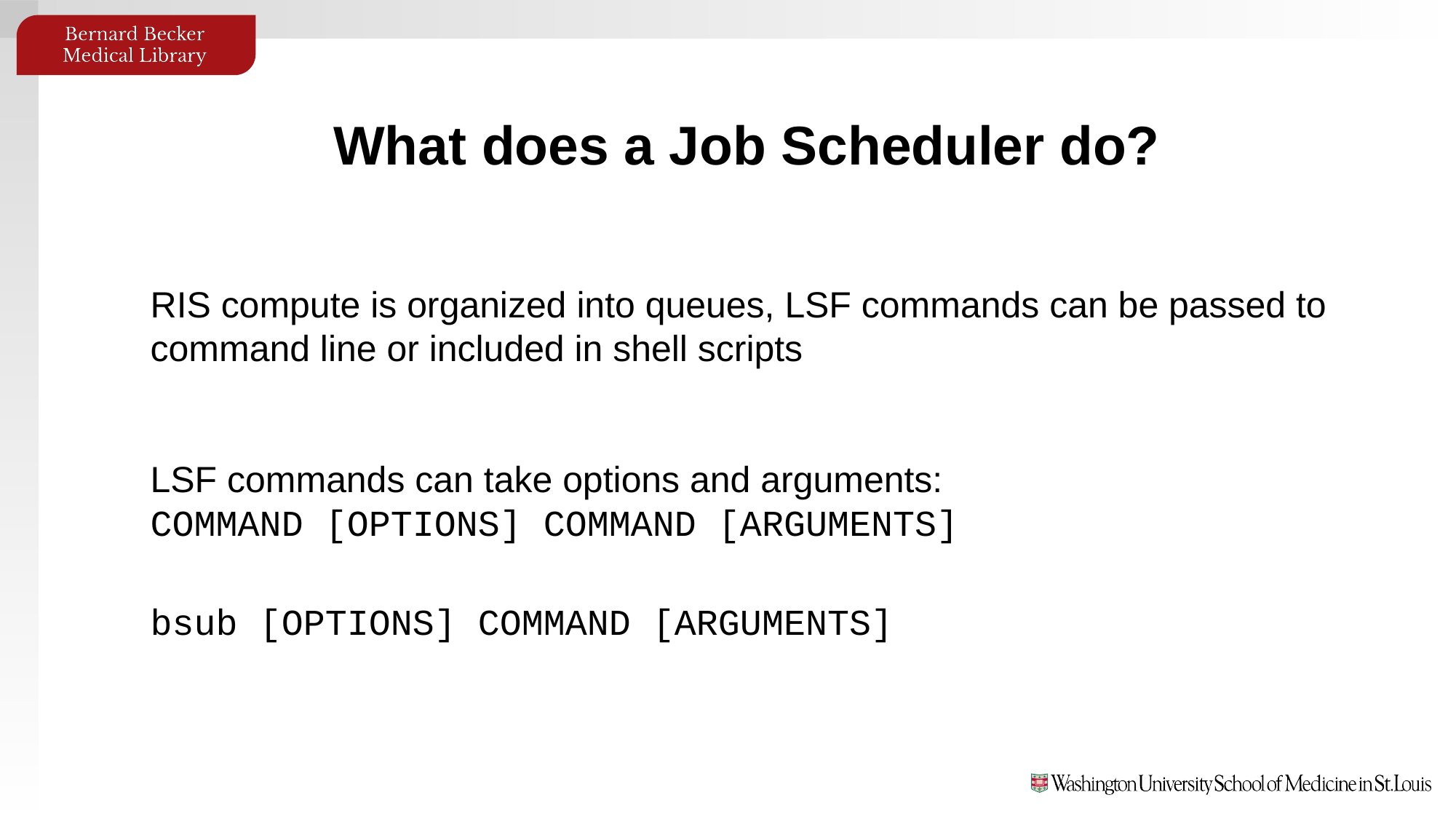

What does a Job Scheduler do?
RIS compute is organized into queues, LSF commands can be passed to command line or included in shell scripts

LSF commands can take options and arguments:
COMMAND [OPTIONS] COMMAND [ARGUMENTS]

bsub [OPTIONS] COMMAND [ARGUMENTS]

 ​